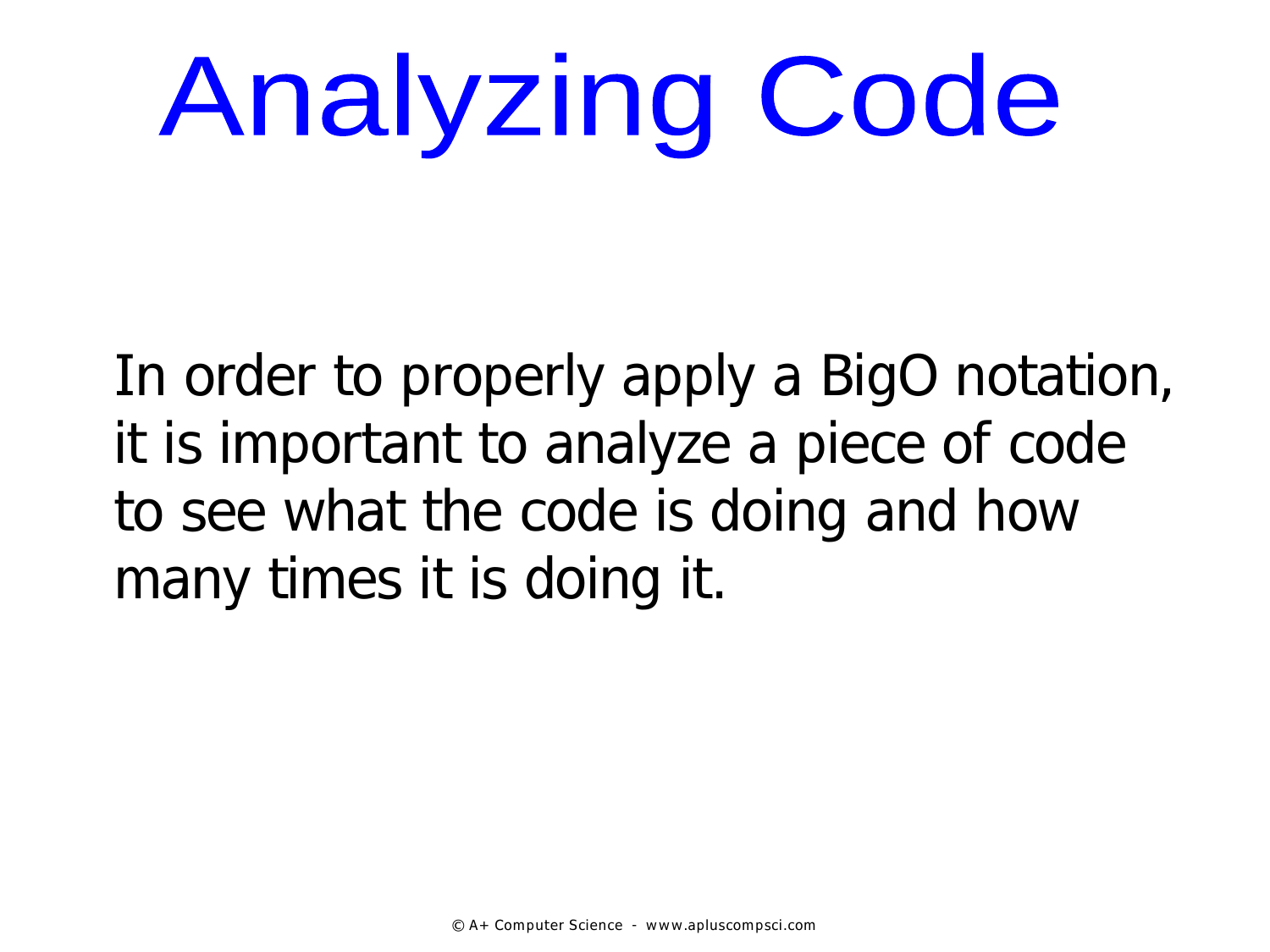

Analyzing Code
In order to properly apply a BigO notation,
it is important to analyze a piece of code
to see what the code is doing and how
many times it is doing it.

© A+ Computer Science  -  www.apluscompsci.com